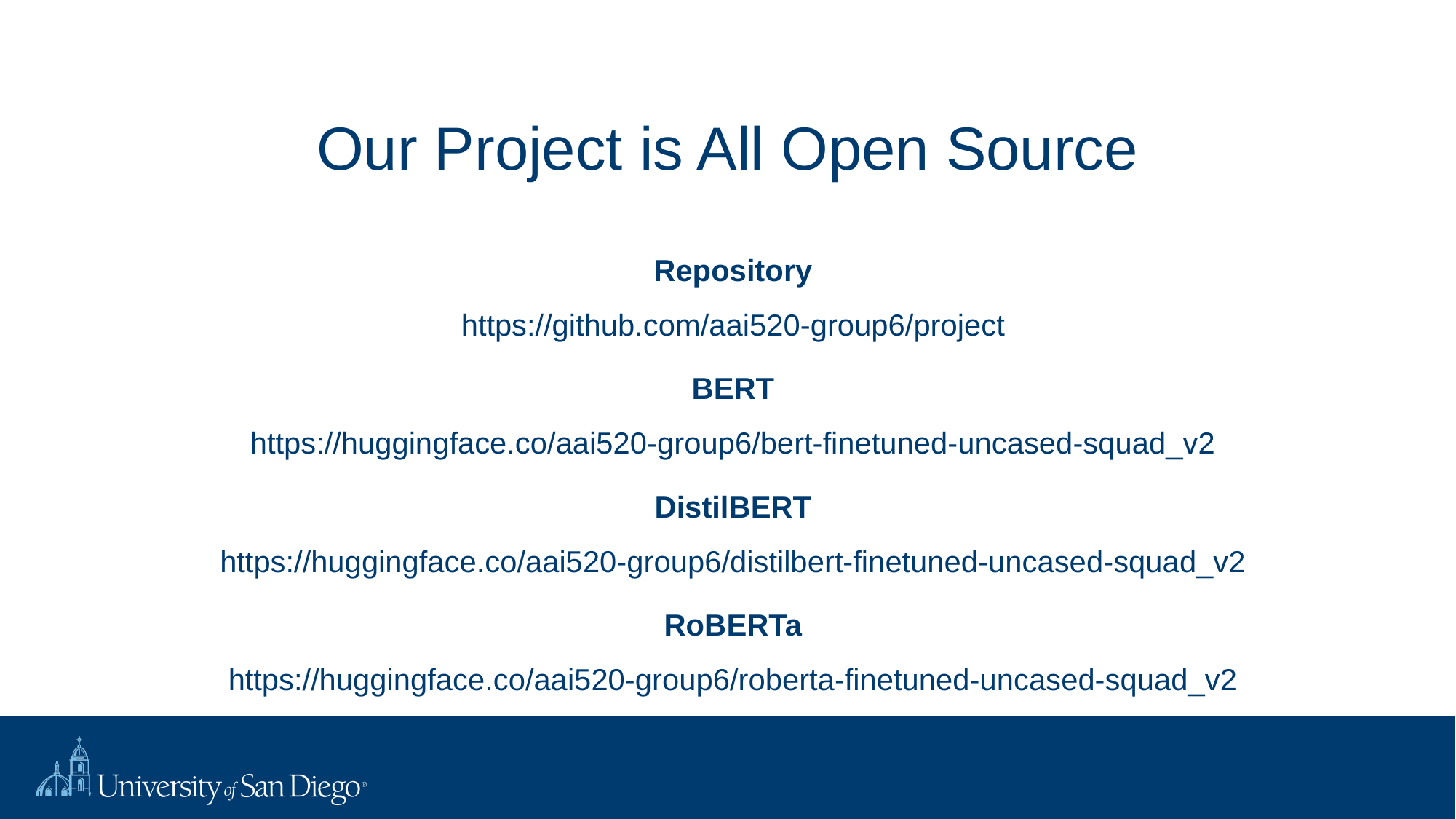

# Our Project is All Open Source
Repository
https://github.com/aai520-group6/project
BERT
https://huggingface.co/aai520-group6/bert-finetuned-uncased-squad_v2
DistilBERT
https://huggingface.co/aai520-group6/distilbert-finetuned-uncased-squad_v2
RoBERTa
https://huggingface.co/aai520-group6/roberta-finetuned-uncased-squad_v2